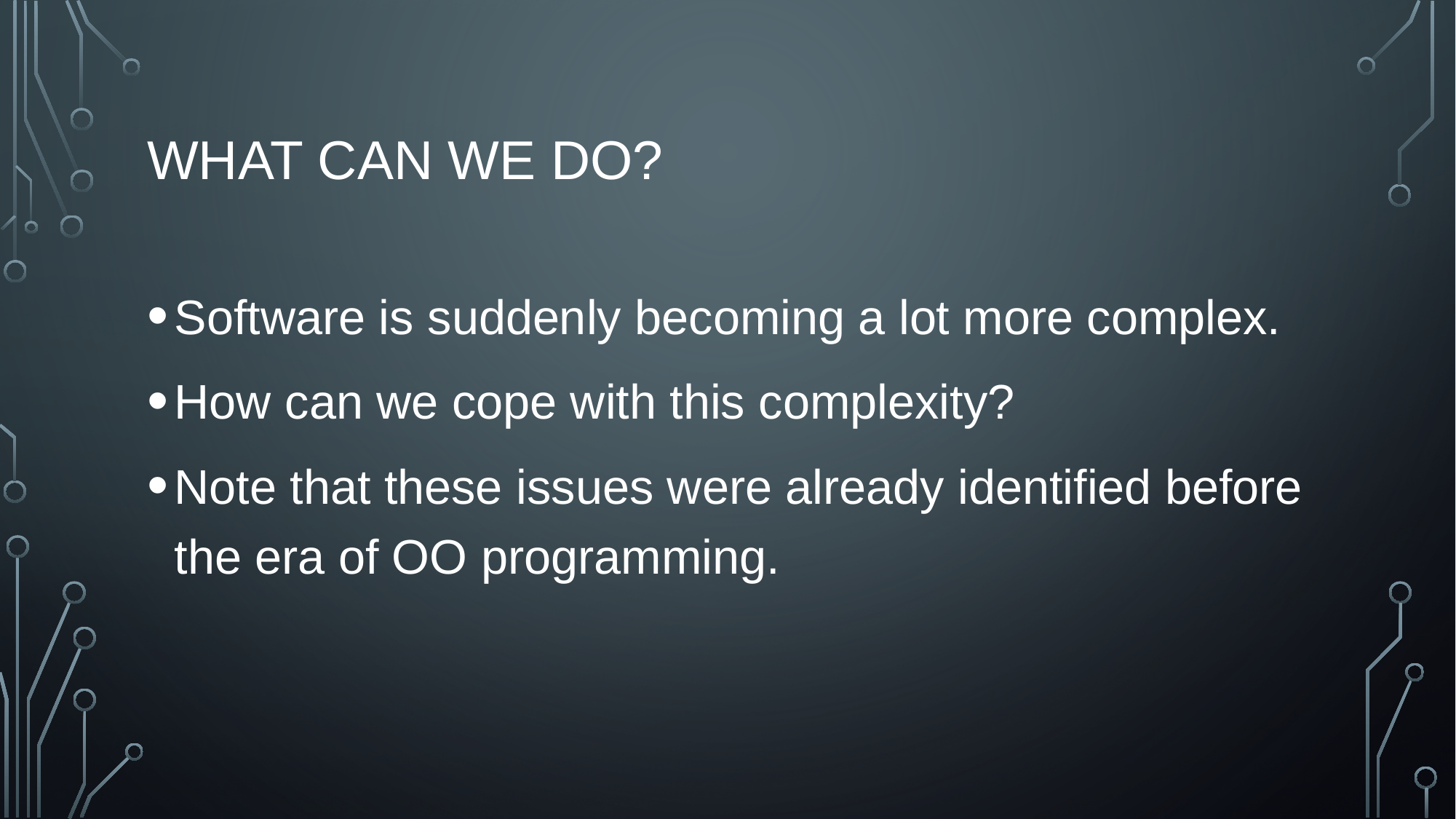

# What can we do?
Software is suddenly becoming a lot more complex.
How can we cope with this complexity?
Note that these issues were already identified before the era of OO programming.